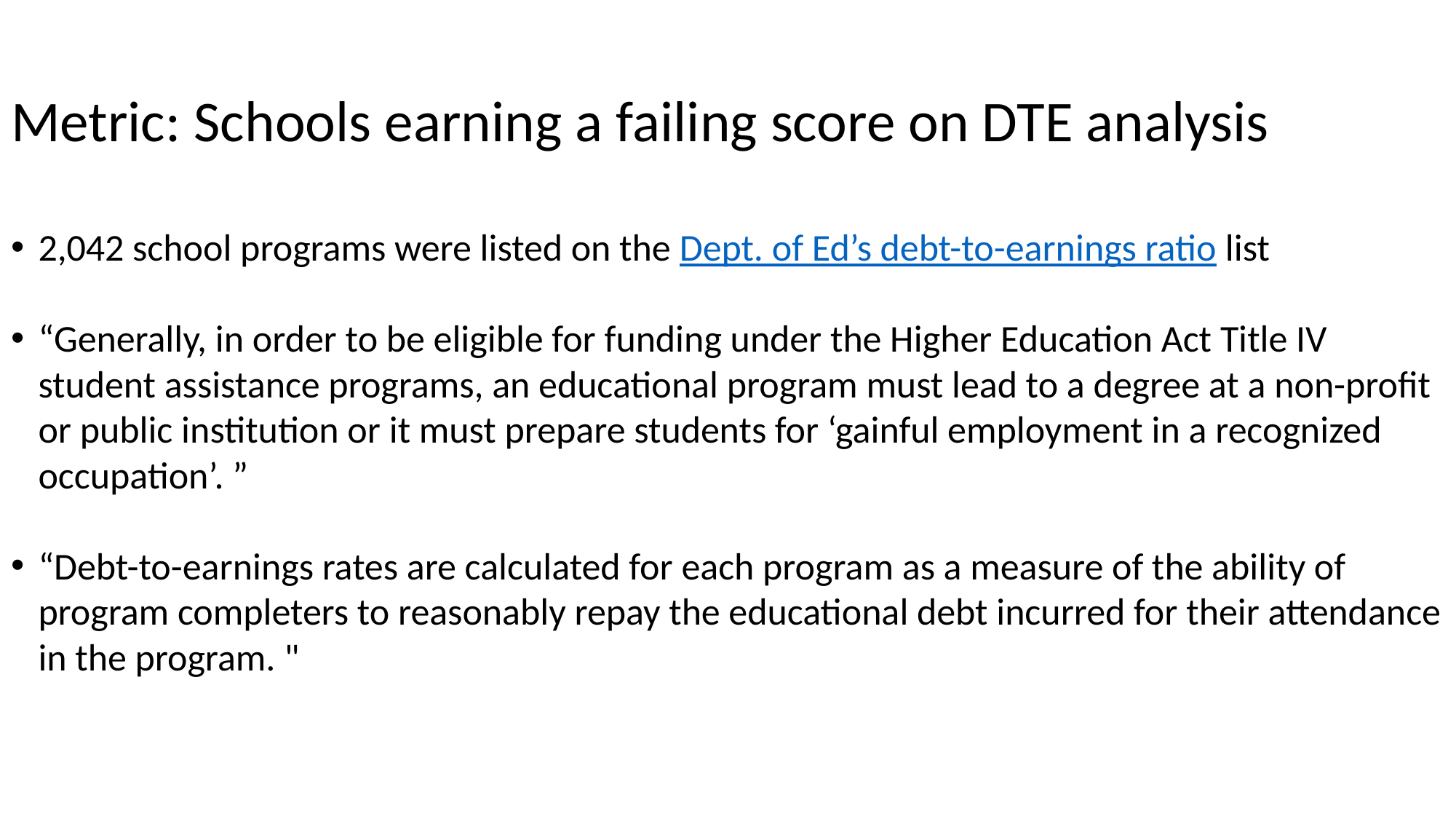

# Metric: Schools earning a failing score on DTE analysis
2,042 school programs were listed on the Dept. of Ed’s debt-to-earnings ratio list

“Generally, in order to be eligible for funding under the Higher Education Act Title IV student assistance programs, an educational program must lead to a degree at a non-profit or public institution or it must prepare students for ‘gainful employment in a recognized occupation’. ”

“Debt-to-earnings rates are calculated for each program as a measure of the ability of program completers to reasonably repay the educational debt incurred for their attendance in the program. "